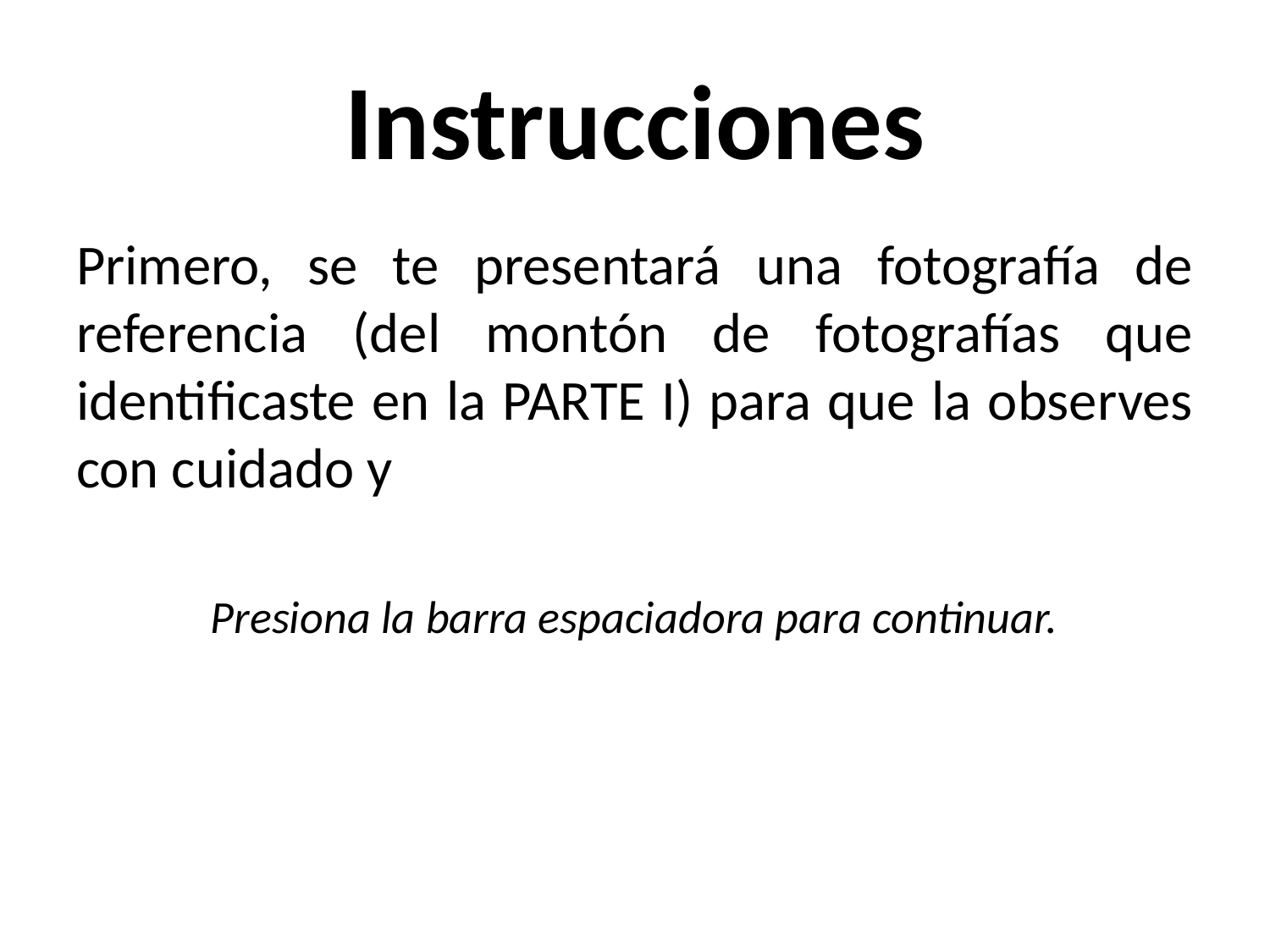

# Instrucciones
Primero, se te presentará una fotografía de referencia (del montón de fotografías que identificaste en la PARTE I) para que la observes con cuidado y

Presiona la barra espaciadora para continuar.